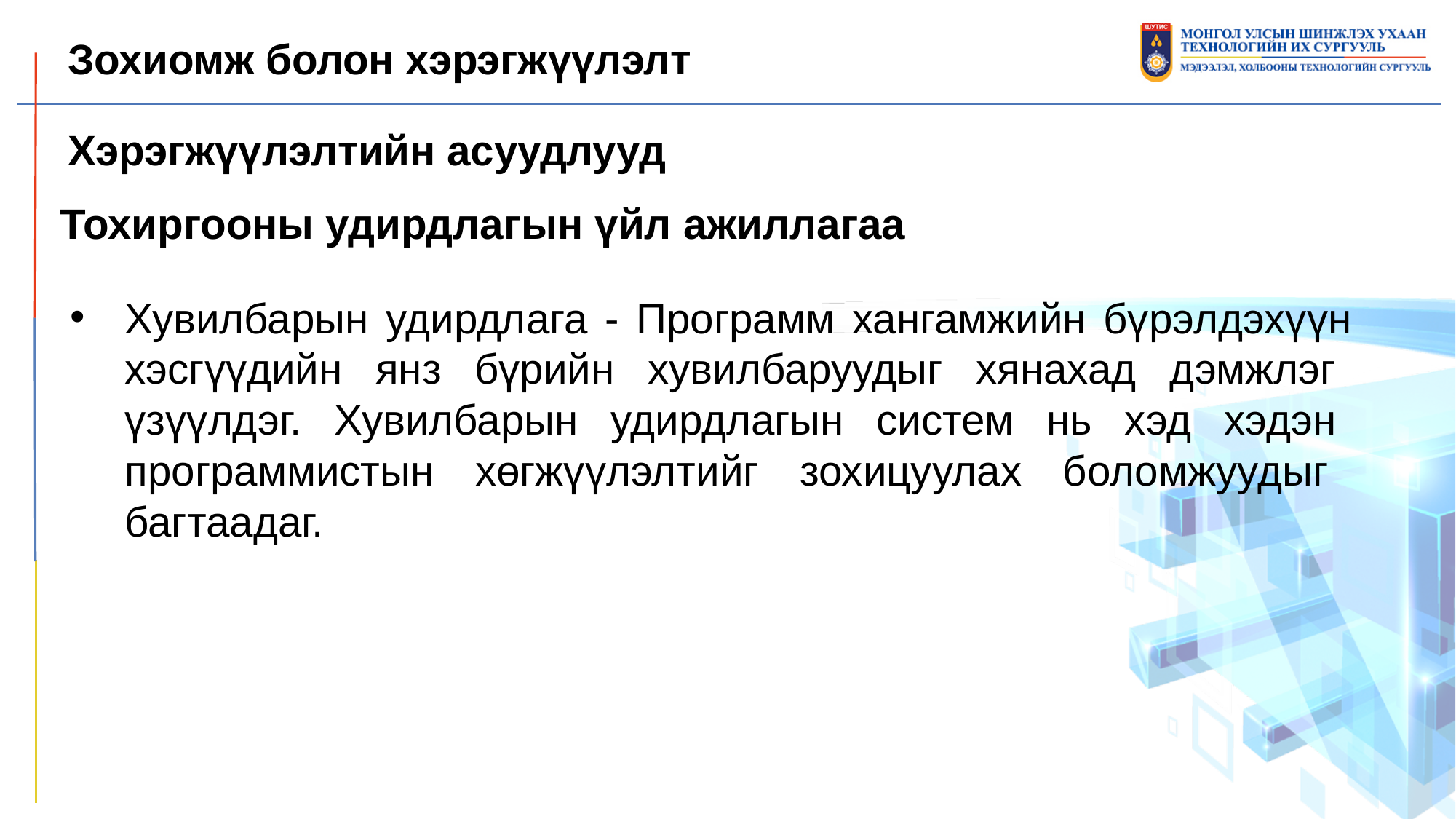

Зохиомж болон хэрэгжүүлэлт
Хэрэгжүүлэлтийн асуудлууд
Тохиргооны удирдлагын үйл ажиллагаа
Хувилбарын удирдлага - Программ хангамжийн бүрэлдэхүүн  хэсгүүдийн янз бүрийн хувилбаруудыг хянахад дэмжлэг  үзүүлдэг. Хувилбарын удирдлагын систем нь хэд хэдэн  программистын хөгжүүлэлтийг зохицуулах боломжуудыг  багтаадаг.